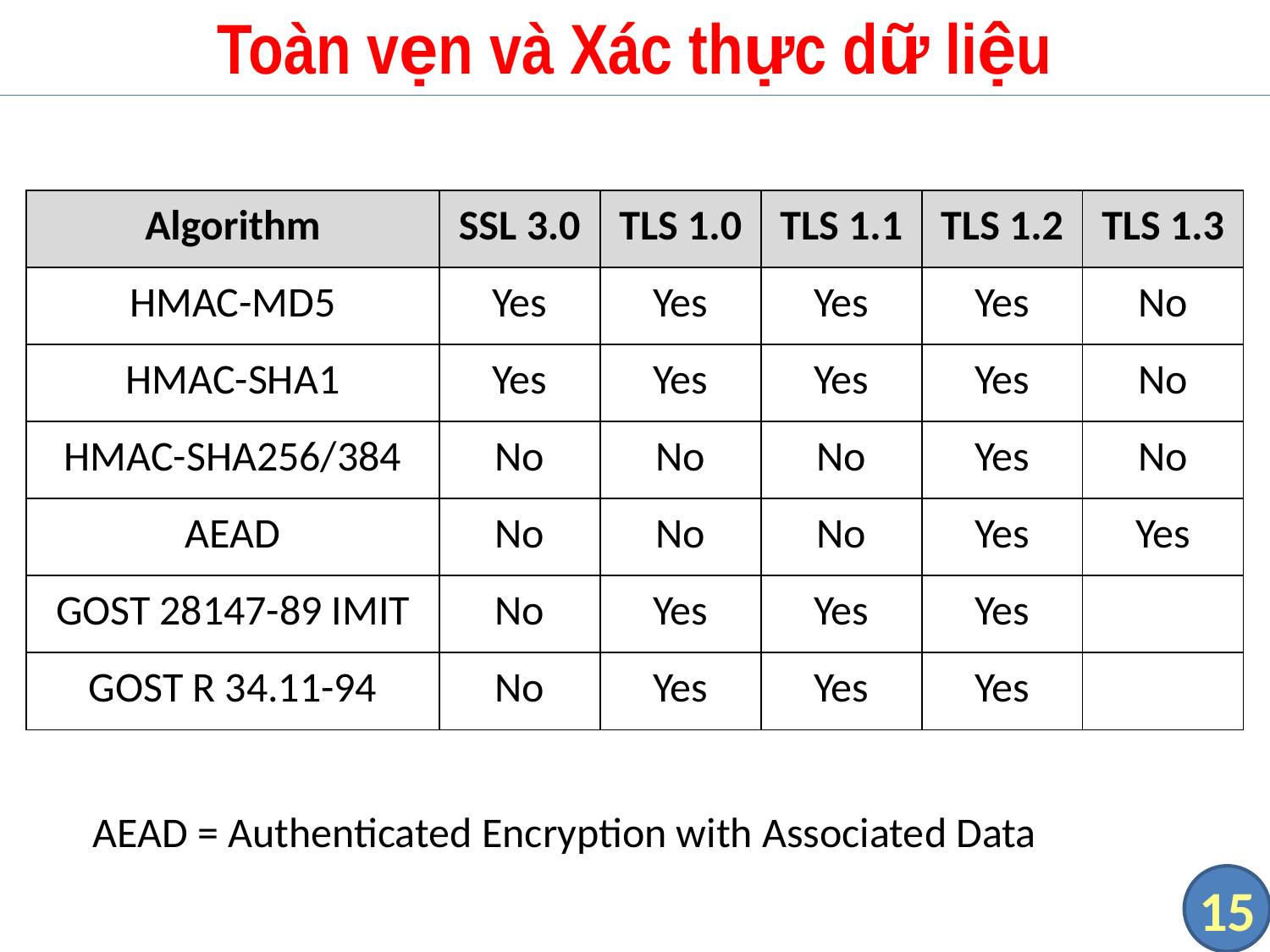

# Toàn vẹn và Xác thực dữ liệu
| Algorithm | SSL 3.0 | TLS 1.0 | TLS 1.1 | TLS 1.2 | TLS 1.3 |
| --- | --- | --- | --- | --- | --- |
| HMAC-MD5 | Yes | Yes | Yes | Yes | No |
| HMAC-SHA1 | Yes | Yes | Yes | Yes | No |
| HMAC-SHA256/384 | No | No | No | Yes | No |
| AEAD | No | No | No | Yes | Yes |
| GOST 28147-89 IMIT | No | Yes | Yes | Yes |  |
| GOST R 34.11-94 | No | Yes | Yes | Yes |  |
AEAD = Authenticated Encryption with Associated Data
15